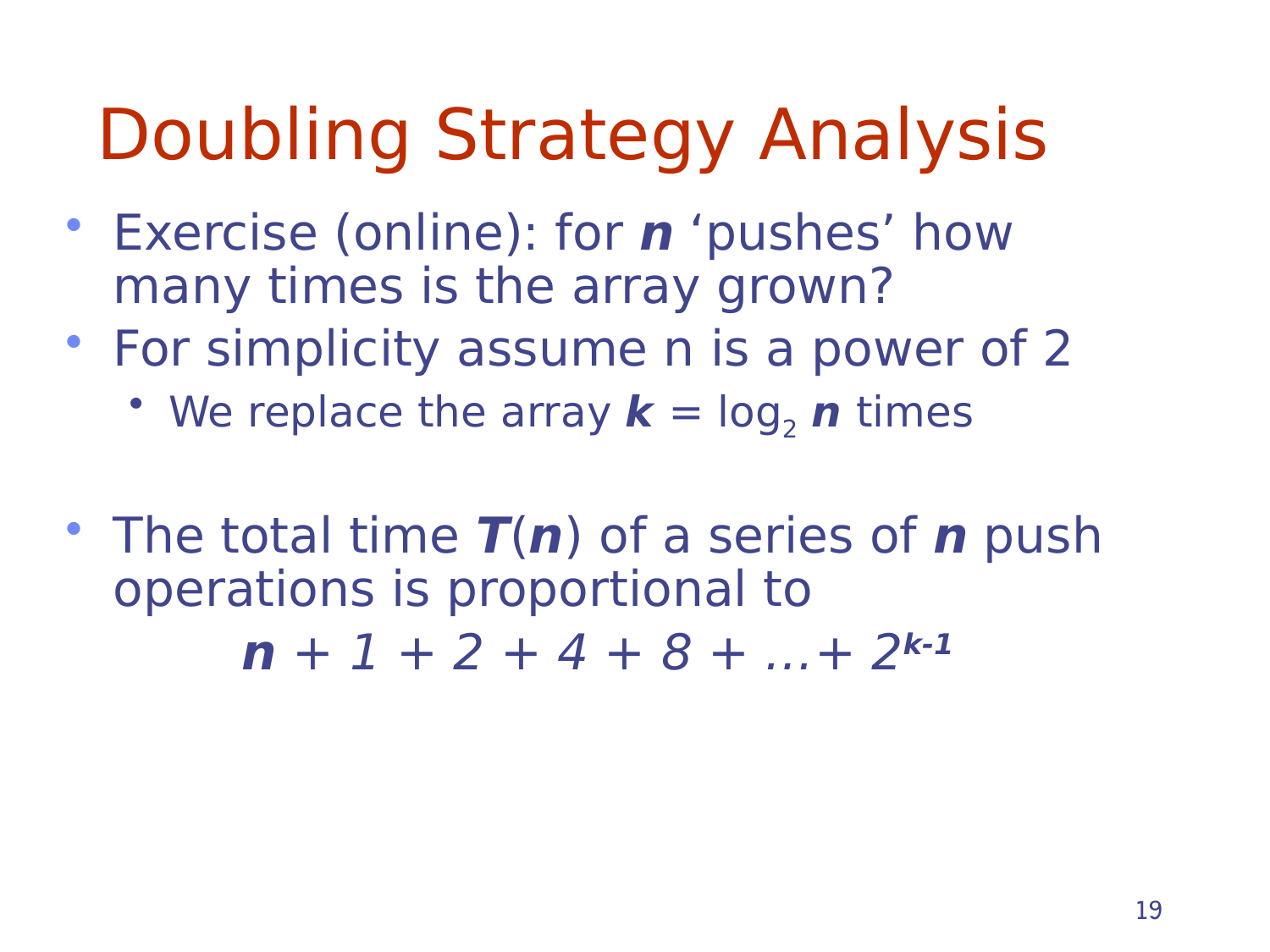

# Doubling Strategy Analysis
Exercise (online): for n ‘pushes’ how many times is the array grown?
For simplicity assume n is a power of 2
We replace the array k = log2 n times

The total time T(n) of a series of n push operations is proportional to
n + 1 + 2 + 4 + 8 + …+ 2k-1
19